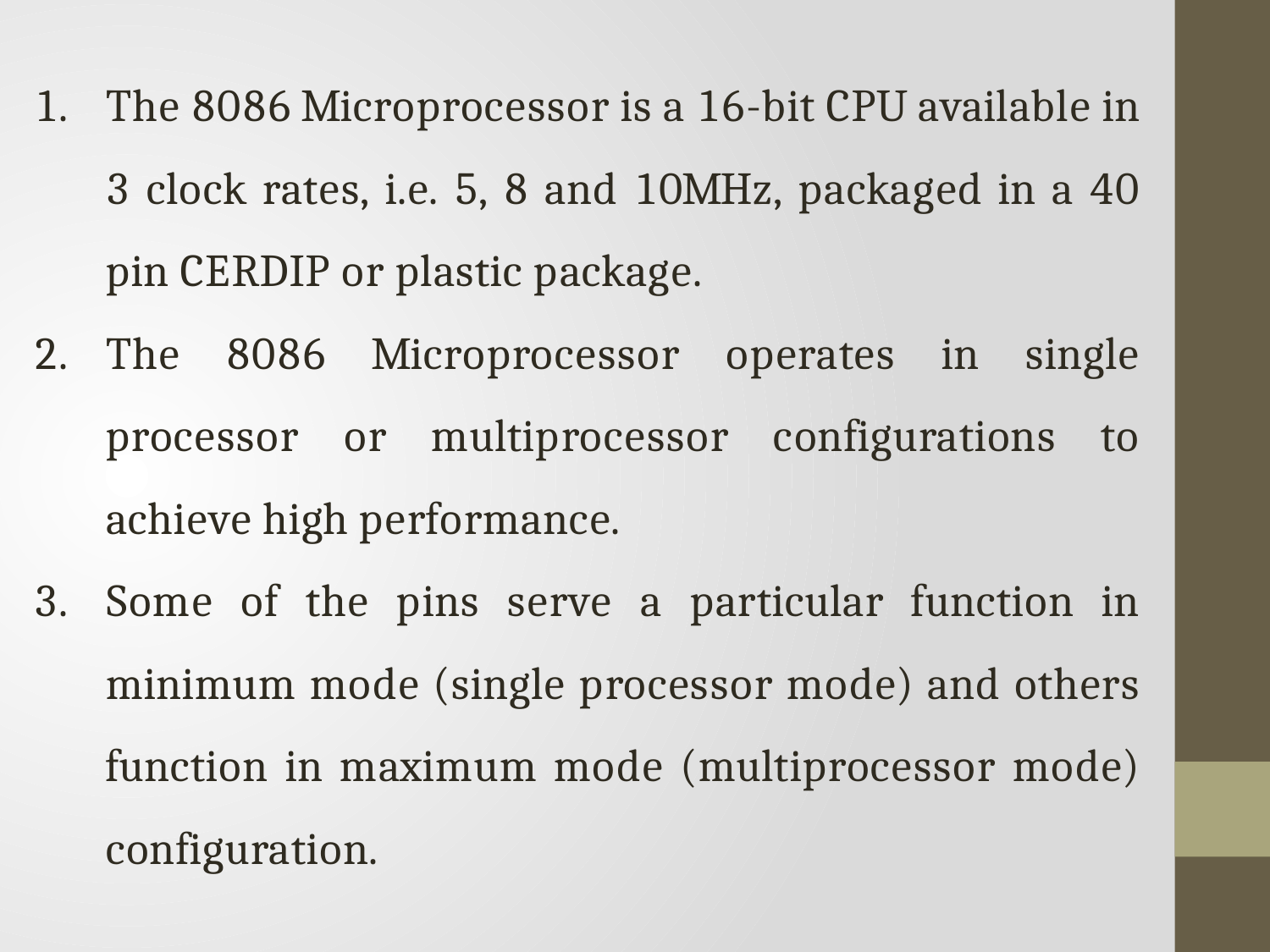

The 8086 Microprocessor is a 16-bit CPU available in 3 clock rates, i.e. 5, 8 and 10MHz, packaged in a 40 pin CERDIP or plastic package.
The 8086 Microprocessor operates in single processor or multiprocessor configurations to achieve high performance.
Some of the pins serve a particular function in minimum mode (single processor mode) and others function in maximum mode (multiprocessor mode) configuration.